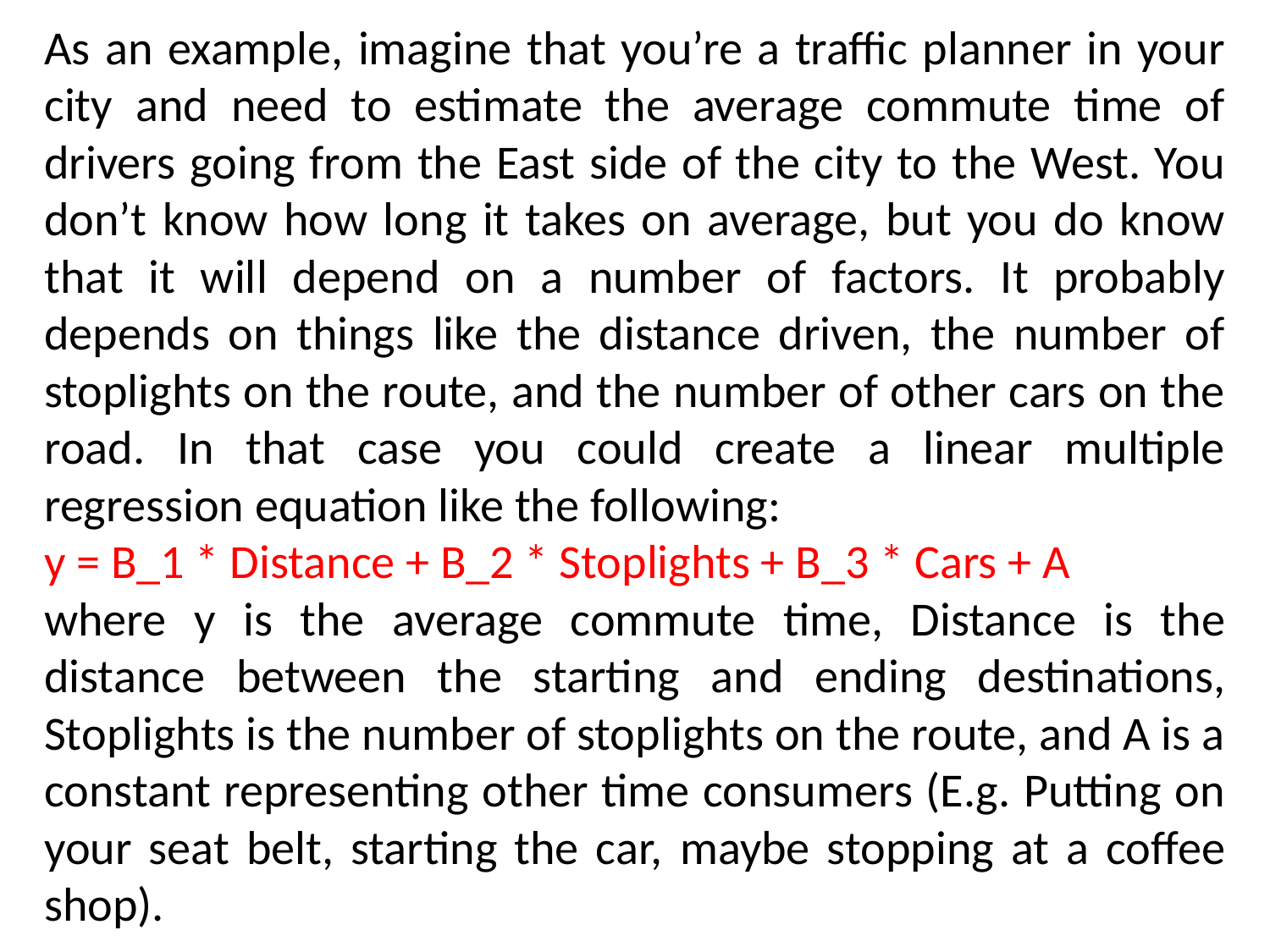

As an example, imagine that you’re a traffic planner in your city and need to estimate the average commute time of drivers going from the East side of the city to the West. You don’t know how long it takes on average, but you do know that it will depend on a number of factors. It probably depends on things like the distance driven, the number of stoplights on the route, and the number of other cars on the road. In that case you could create a linear multiple regression equation like the following:
y = B_1 * Distance + B_2 * Stoplights + B_3 * Cars + A
where y is the average commute time, Distance is the distance between the starting and ending destinations, Stoplights is the number of stoplights on the route, and A is a constant representing other time consumers (E.g. Putting on your seat belt, starting the car, maybe stopping at a coffee shop).